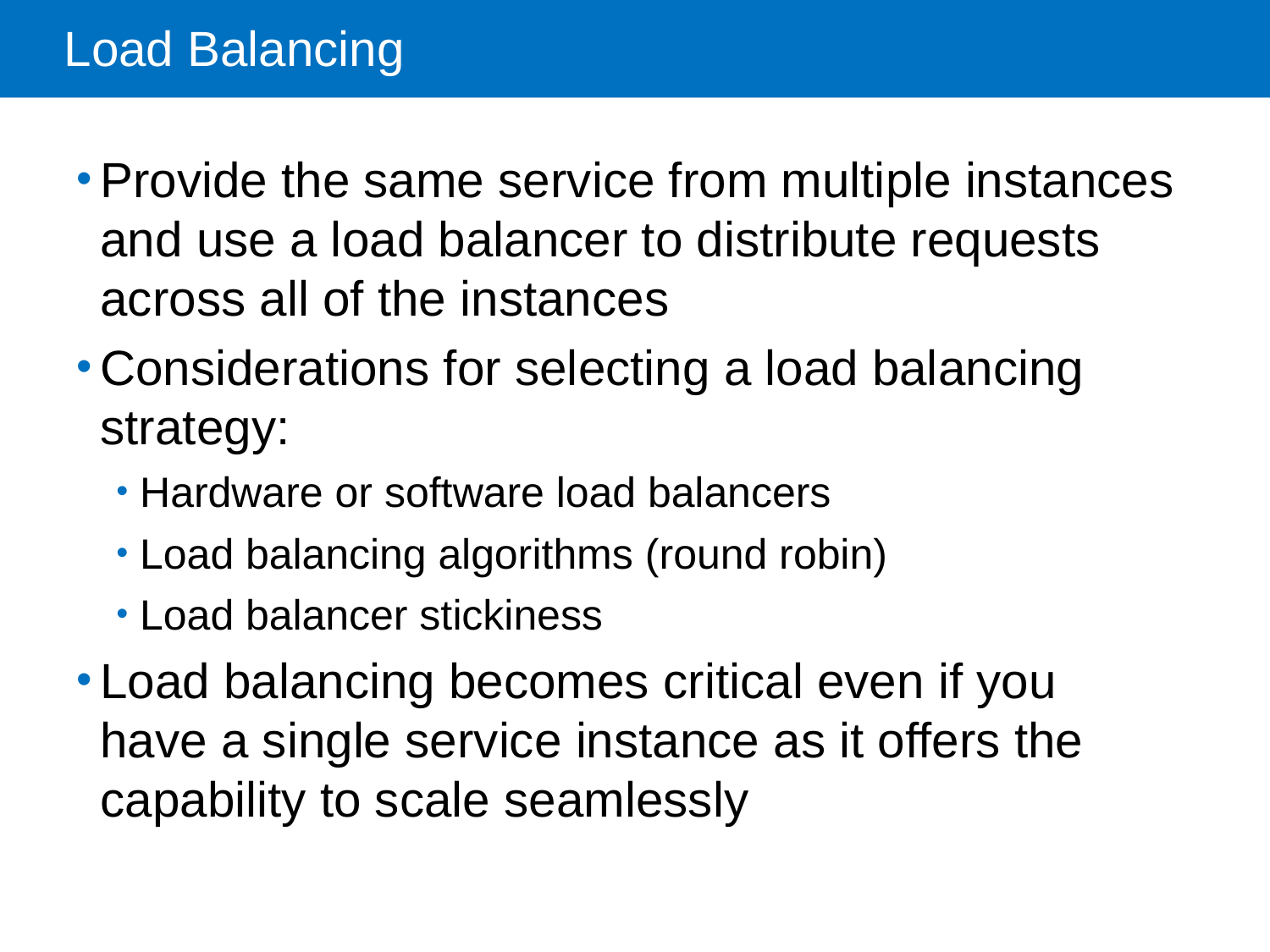

# Load Balancing
Provide the same service from multiple instances and use a load balancer to distribute requests across all of the instances
Considerations for selecting a load balancing strategy:
Hardware or software load balancers
Load balancing algorithms (round robin)
Load balancer stickiness
Load balancing becomes critical even if you have a single service instance as it offers the capability to scale seamlessly